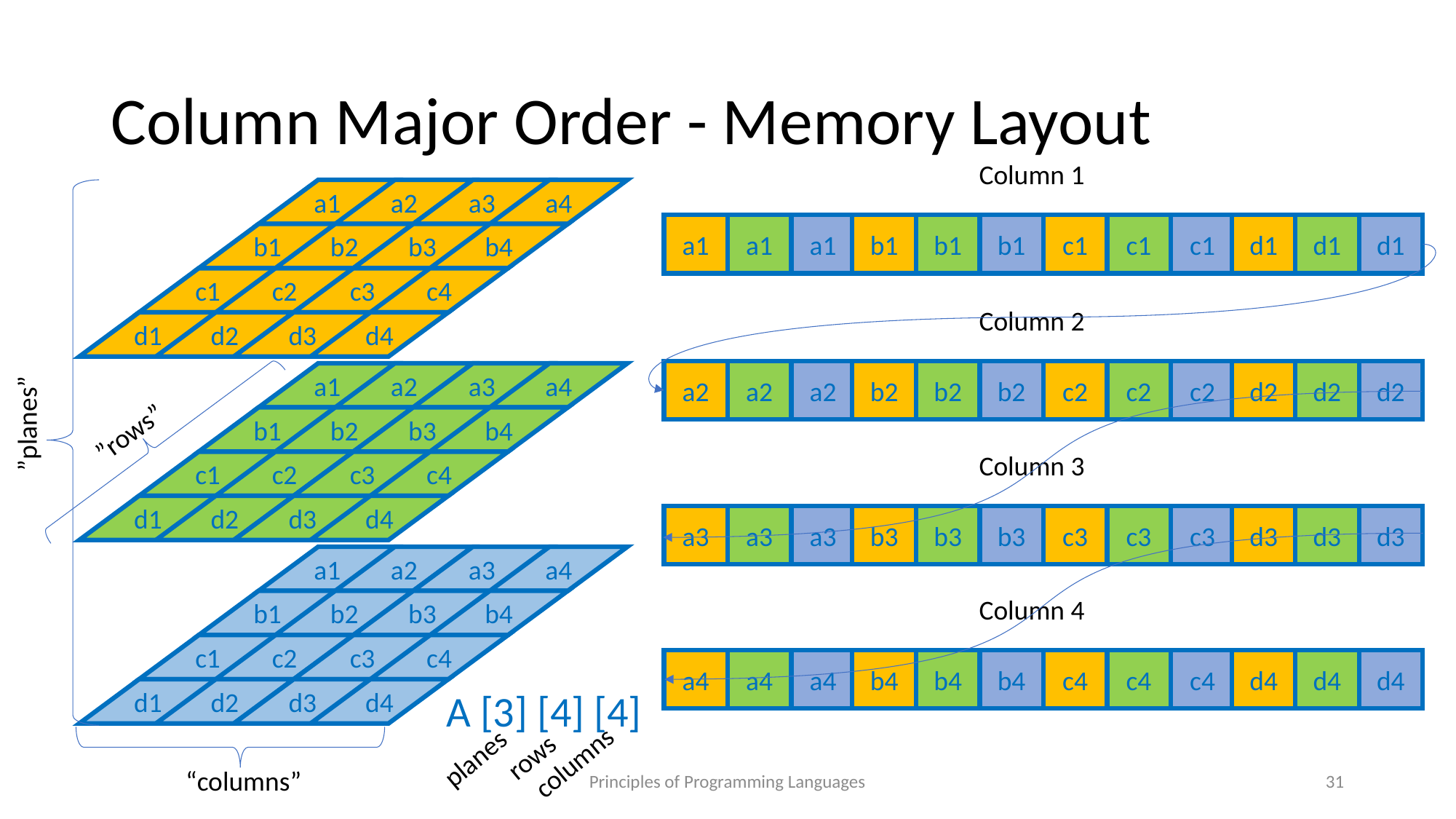

# Column Major Order - Memory Layout
Column 1

a1
a2
a3
a4
a1
a1
a1
b1
b1
b1
c1
c1
c1
d1
d1
d1
b1
b2
b3
b4
c1
c2
c3
c4
Column 2

d1
d2
d3
d4
a2
a2
a2
b2
b2
b2
c2
c2
c2
d2
d2
d2
a1
a2
a3
a4
”planes”
”rows”
b1
b2
b3
b4
Column 3
c1
c2
c3
c4
d1
d2
d3
d4
a3
a3
a3
b3
b3
b3
c3
c3
c3
d3
d3
d3
a1
a2
a3
a4
Column 4
b1
b2
b3
b4

c1
c2
c3
c4
a4
a4
a4
b4
b4
b4
c4
c4
c4
d4
d4
d4
 A [3] [4] [4]
d1
d2
d3
d4
planes
rows
columns
“columns”
Principles of Programming Languages
31